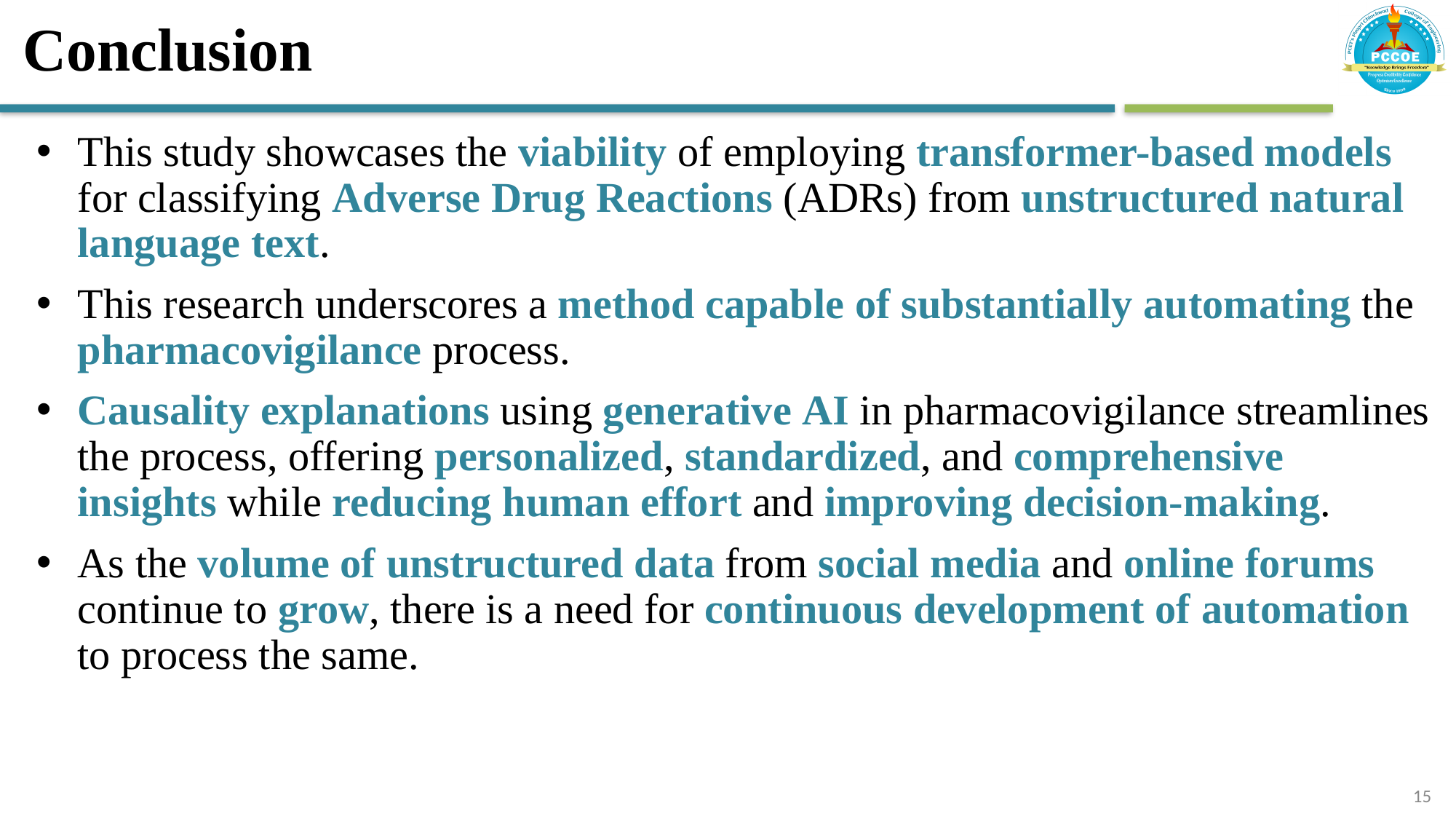

# Conclusion
This study showcases the viability of employing transformer-based models for classifying Adverse Drug Reactions (ADRs) from unstructured natural language text.
This research underscores a method capable of substantially automating the pharmacovigilance process.
Causality explanations using generative AI in pharmacovigilance streamlines the process, offering personalized, standardized, and comprehensive insights while reducing human effort and improving decision-making.
As the volume of unstructured data from social media and online forums continue to grow, there is a need for continuous development of automation to process the same.
15